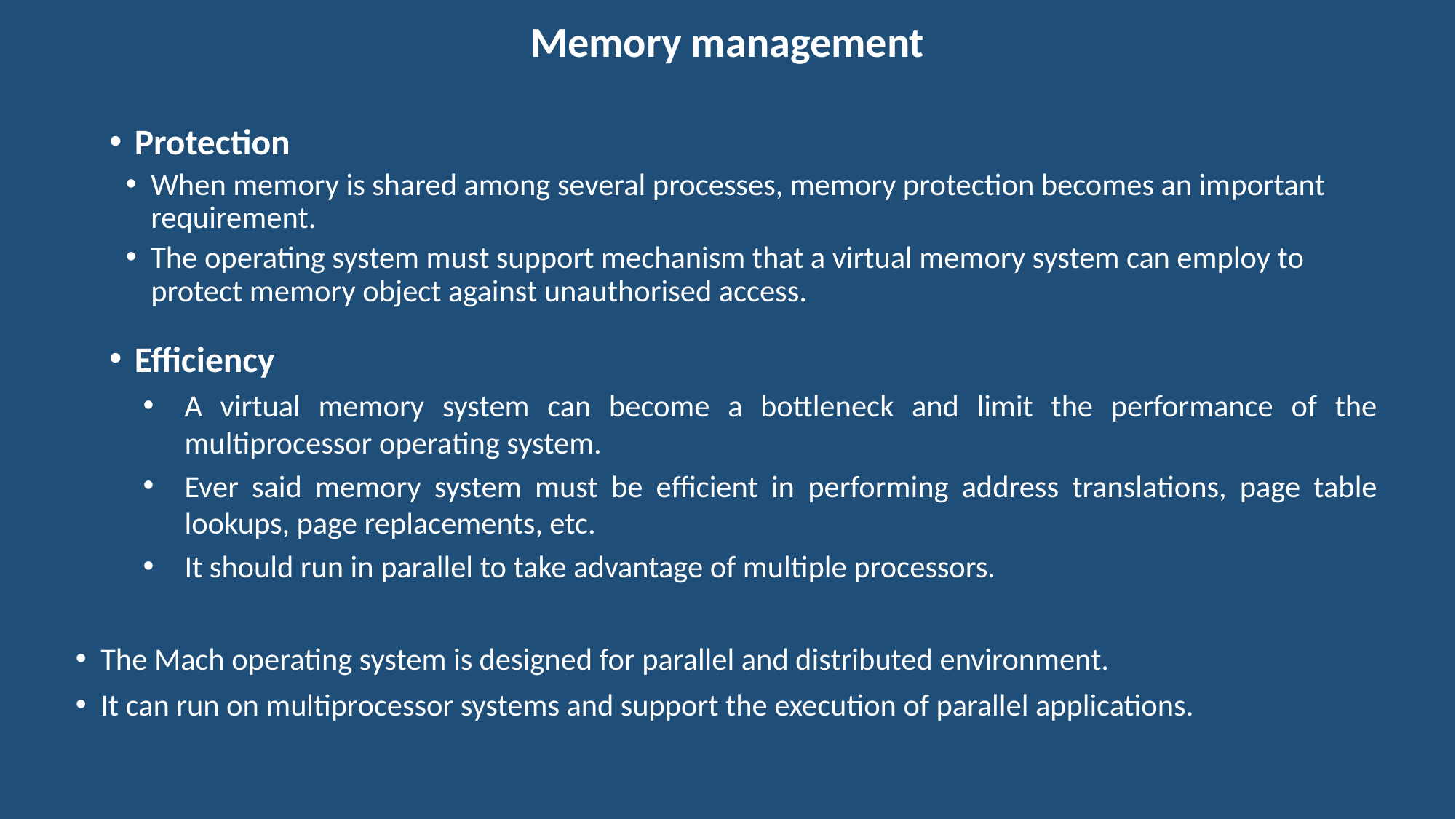

# Memory management
Protection
When memory is shared among several processes, memory protection becomes an important requirement.
The operating system must support mechanism that a virtual memory system can employ to protect memory object against unauthorised access.
Efficiency
A virtual memory system can become a bottleneck and limit the performance of the multiprocessor operating system.
Ever said memory system must be efficient in performing address translations, page table lookups, page replacements, etc.
It should run in parallel to take advantage of multiple processors.

The Mach operating system is designed for parallel and distributed environment.
It can run on multiprocessor systems and support the execution of parallel applications.